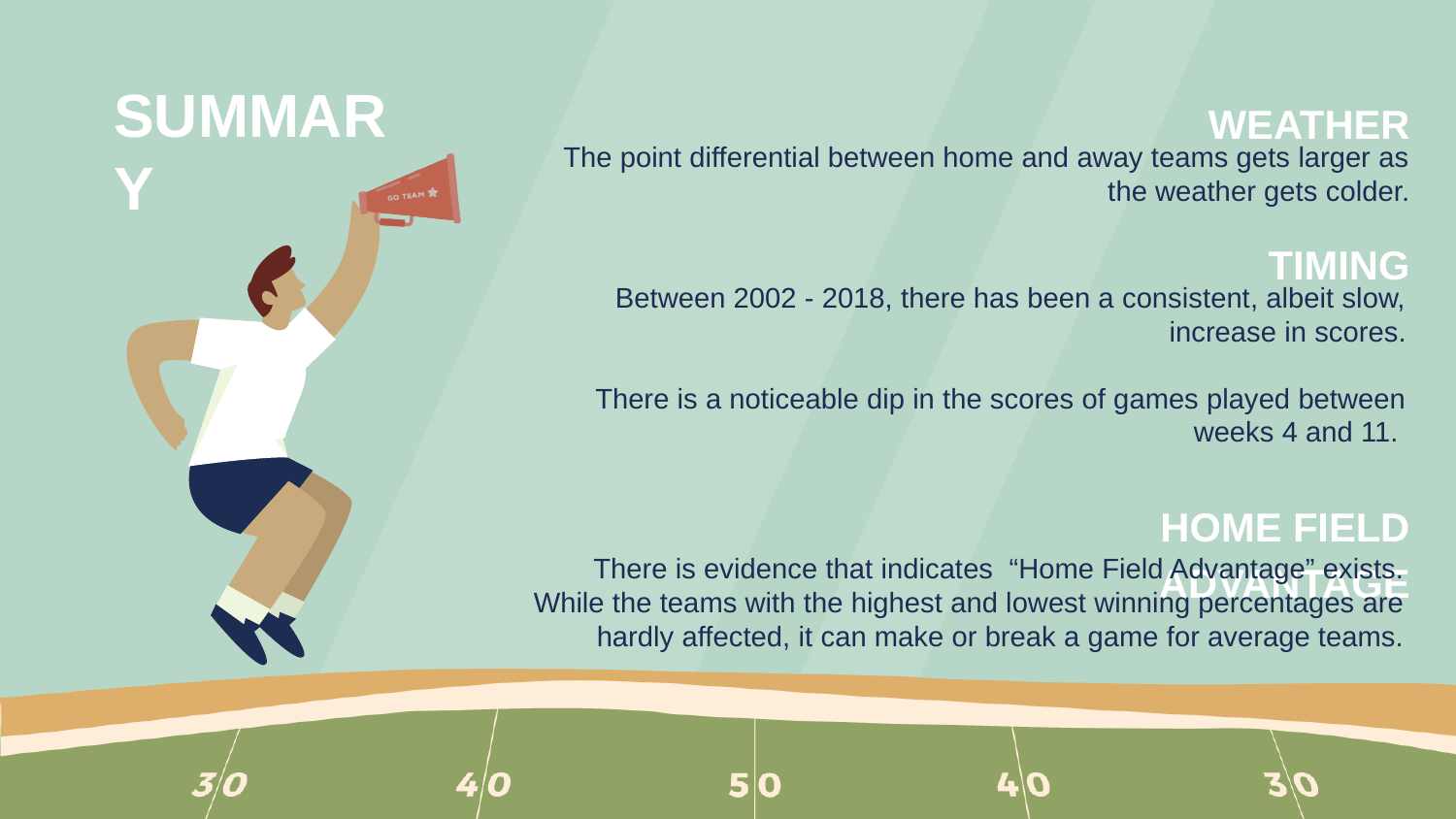

# SUMMARY
WEATHER
The point differential between home and away teams gets larger as the weather gets colder.

TIMING
Between 2002 - 2018, there has been a consistent, albeit slow, increase in scores.
There is a noticeable dip in the scores of games played between weeks 4 and 11.

HOME FIELD ADVANTAGE
There is evidence that indicates  “Home Field Advantage” exists. While the teams with the highest and lowest winning percentages are hardly affected, it can make or break a game for average teams.